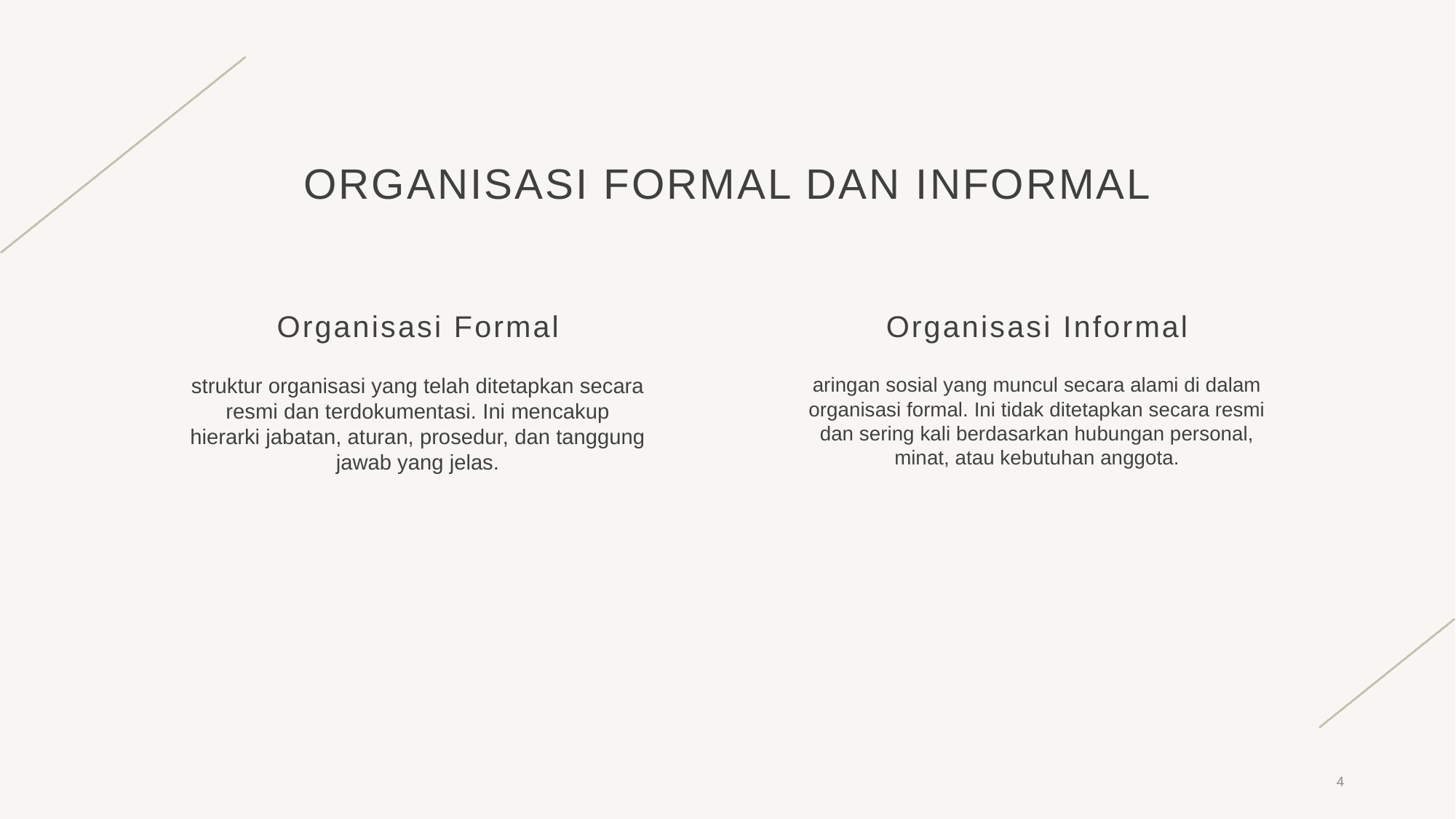

# Organisasi Formal dan Informal
Organisasi Formal
Organisasi Informal
struktur organisasi yang telah ditetapkan secara resmi dan terdokumentasi. Ini mencakup hierarki jabatan, aturan, prosedur, dan tanggung jawab yang jelas.
aringan sosial yang muncul secara alami di dalam organisasi formal. Ini tidak ditetapkan secara resmi dan sering kali berdasarkan hubungan personal, minat, atau kebutuhan anggota.
4